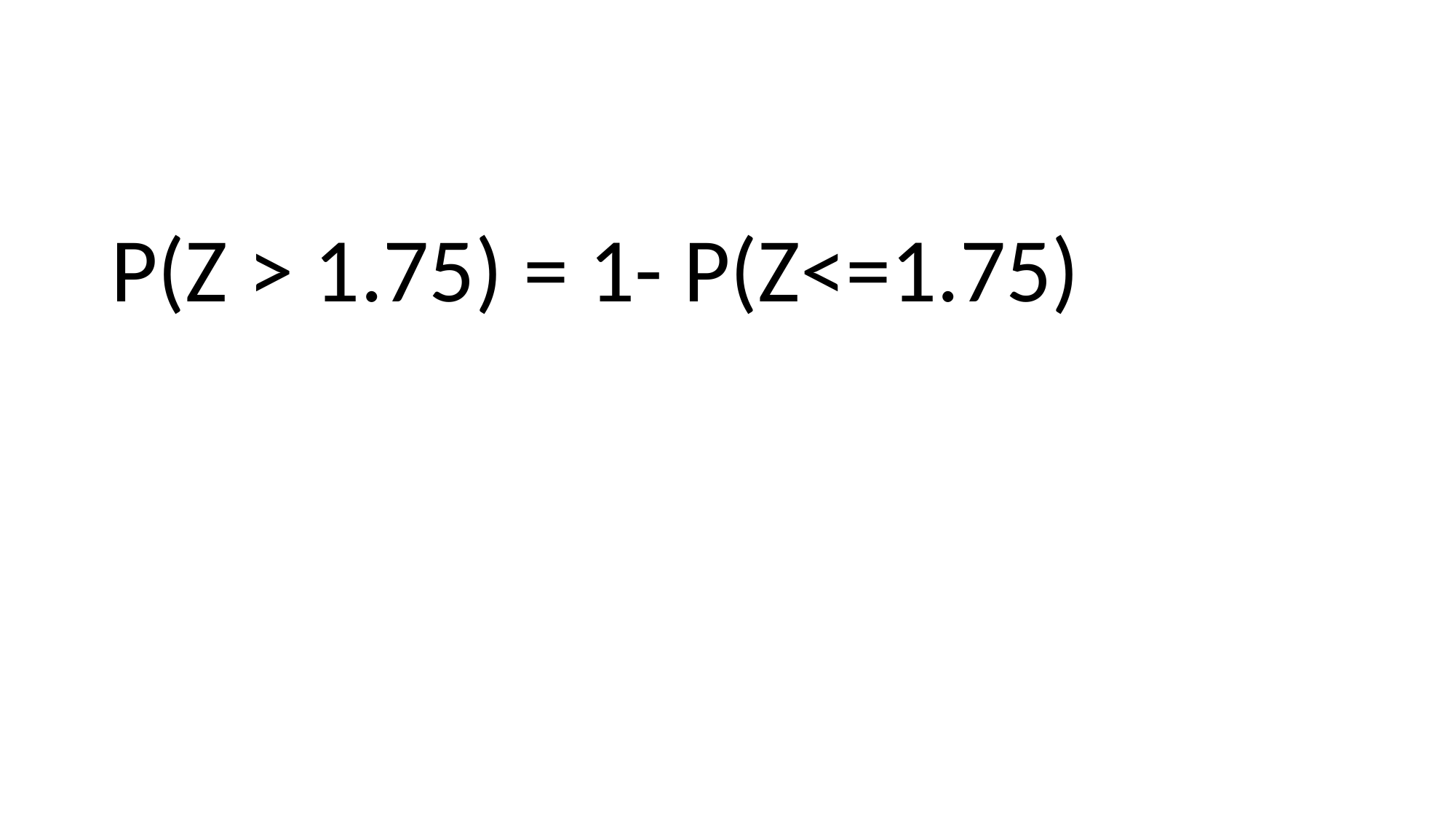

#
P(Z > 1.75) = 1- P(Z<=1.75)